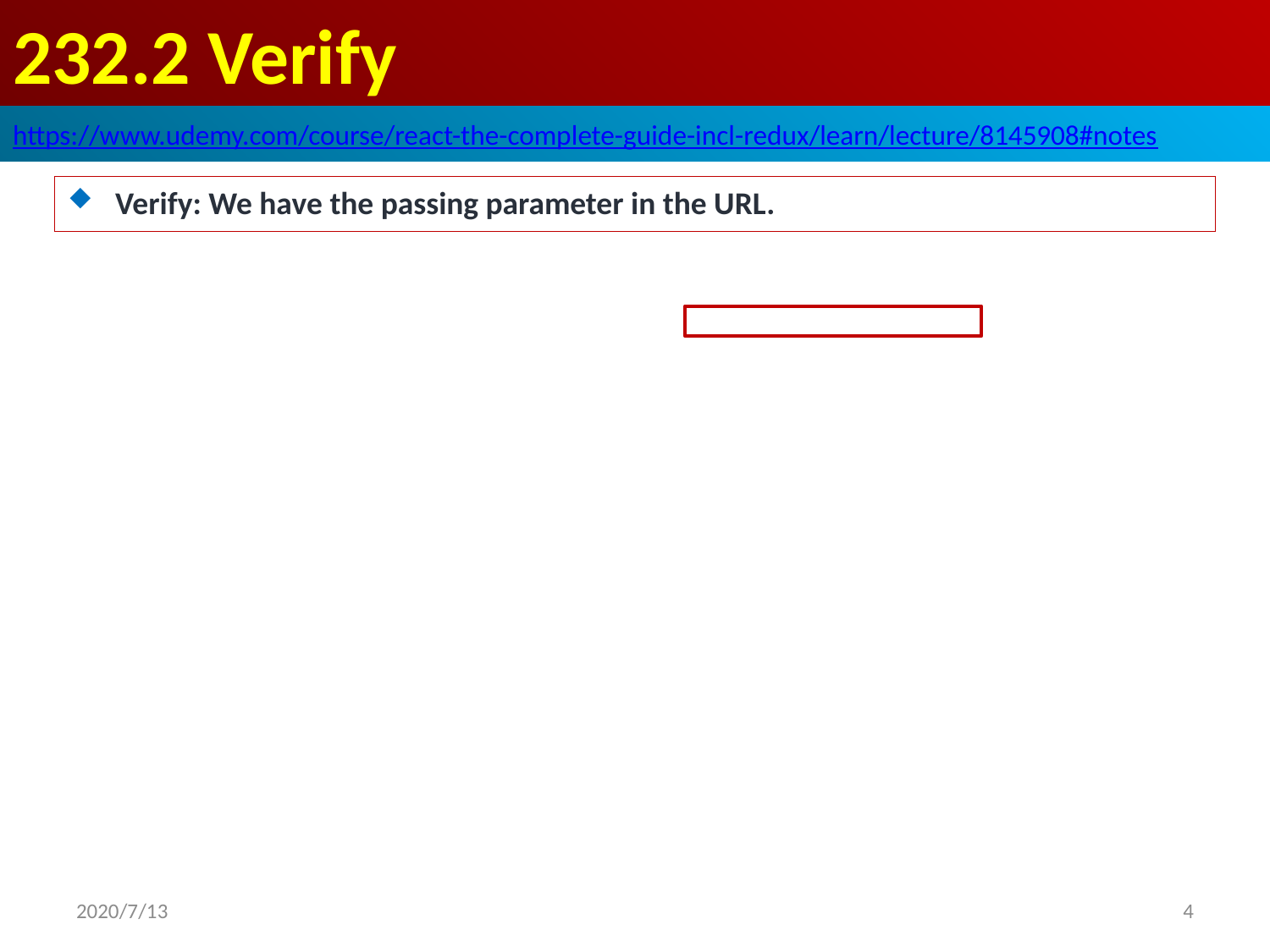

# 232.2 Verify
https://www.udemy.com/course/react-the-complete-guide-incl-redux/learn/lecture/8145908#notes
Verify: We have the passing parameter in the URL.

2020/7/13
4